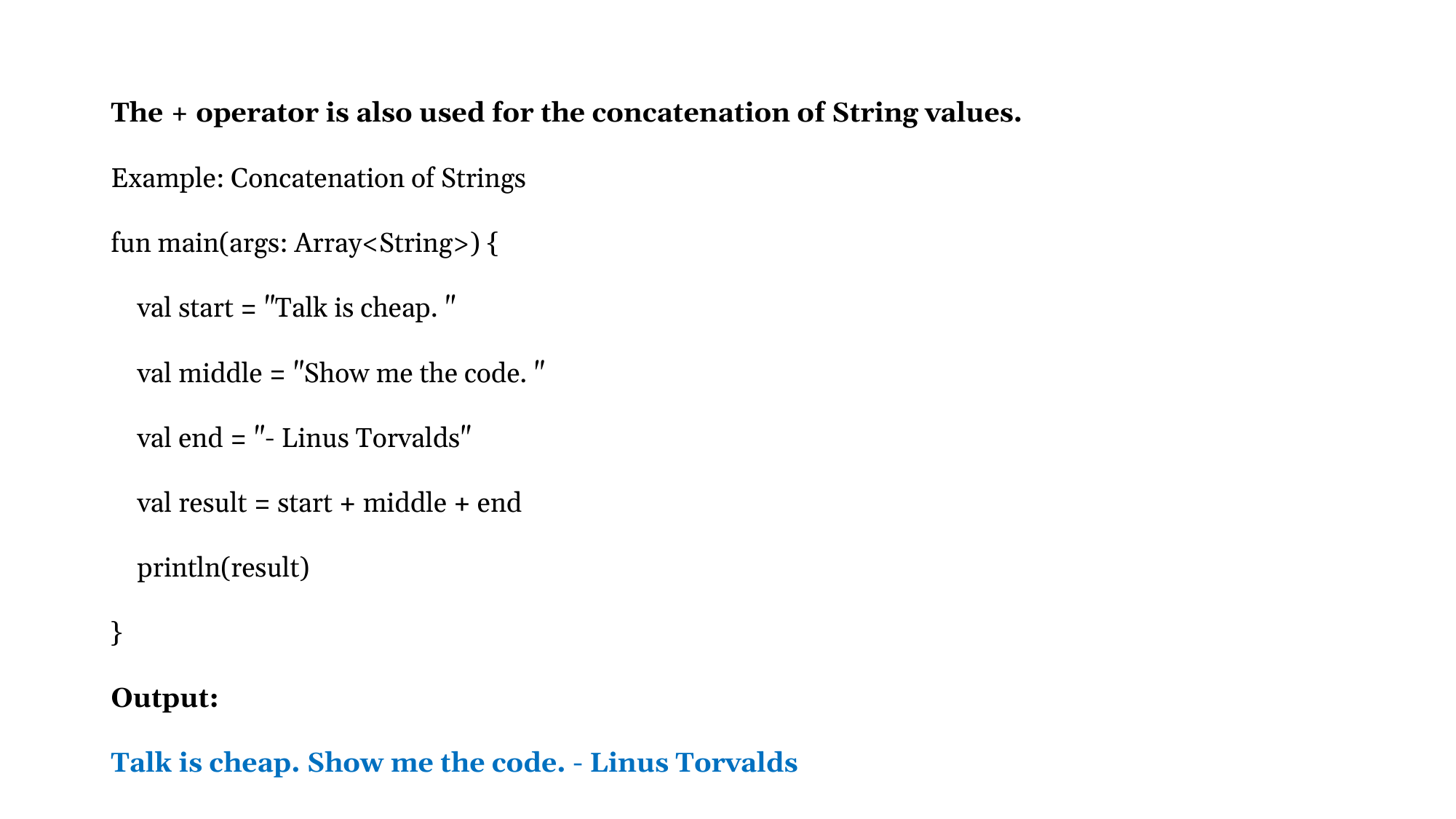

The + operator is also used for the concatenation of String values.
Example: Concatenation of Strings
fun main(args: Array<String>) {
    val start = "Talk is cheap. "
    val middle = "Show me the code. "
    val end = "- Linus Torvalds"
    val result = start + middle + end
    println(result)
}
Output:
Talk is cheap. Show me the code. - Linus Torvalds